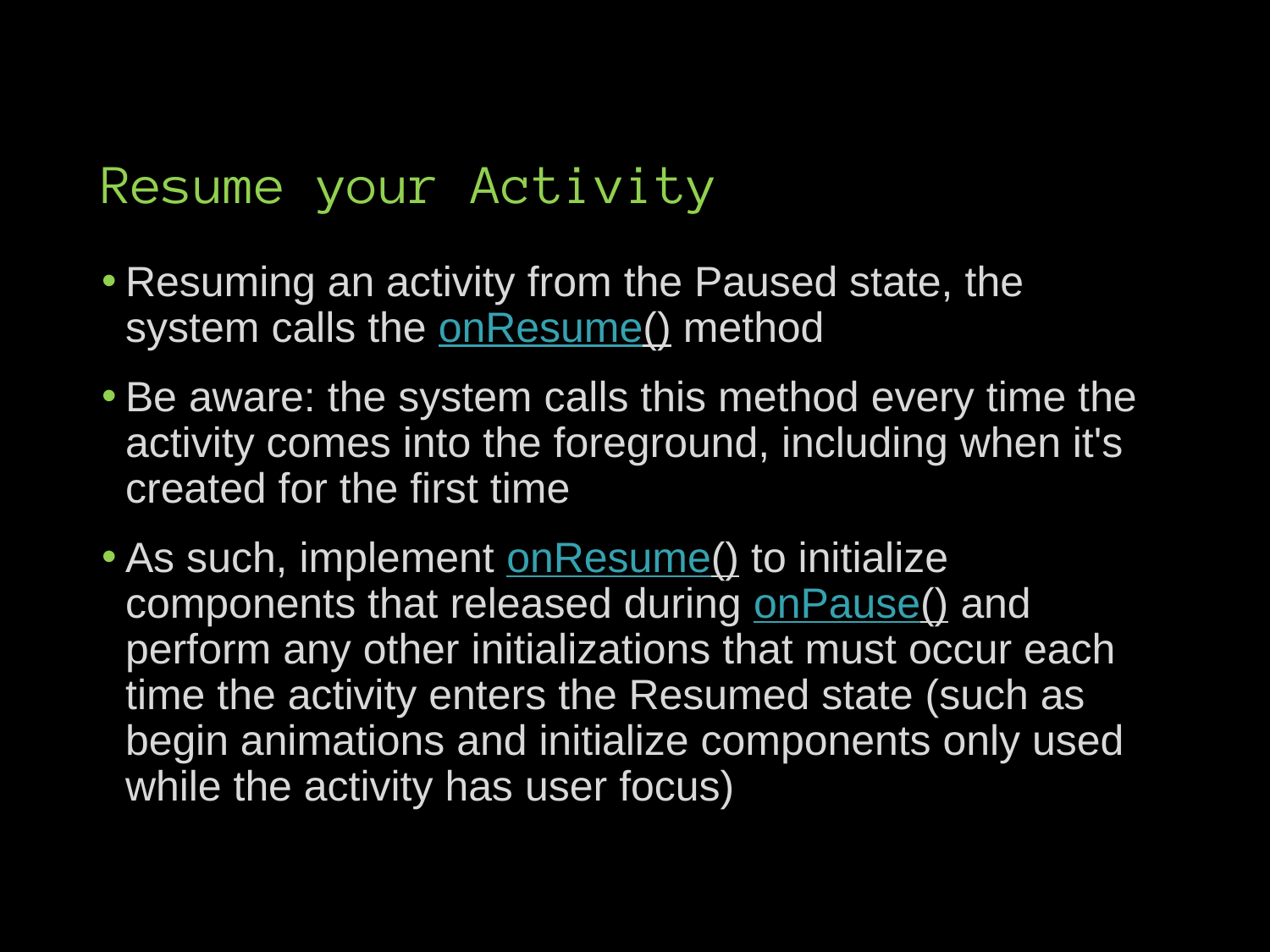

# Resume your Activity
Resuming an activity from the Paused state, the system calls the onResume() method
Be aware: the system calls this method every time the activity comes into the foreground, including when it's created for the first time
As such, implement onResume() to initialize components that released during onPause() and perform any other initializations that must occur each time the activity enters the Resumed state (such as begin animations and initialize components only used while the activity has user focus)